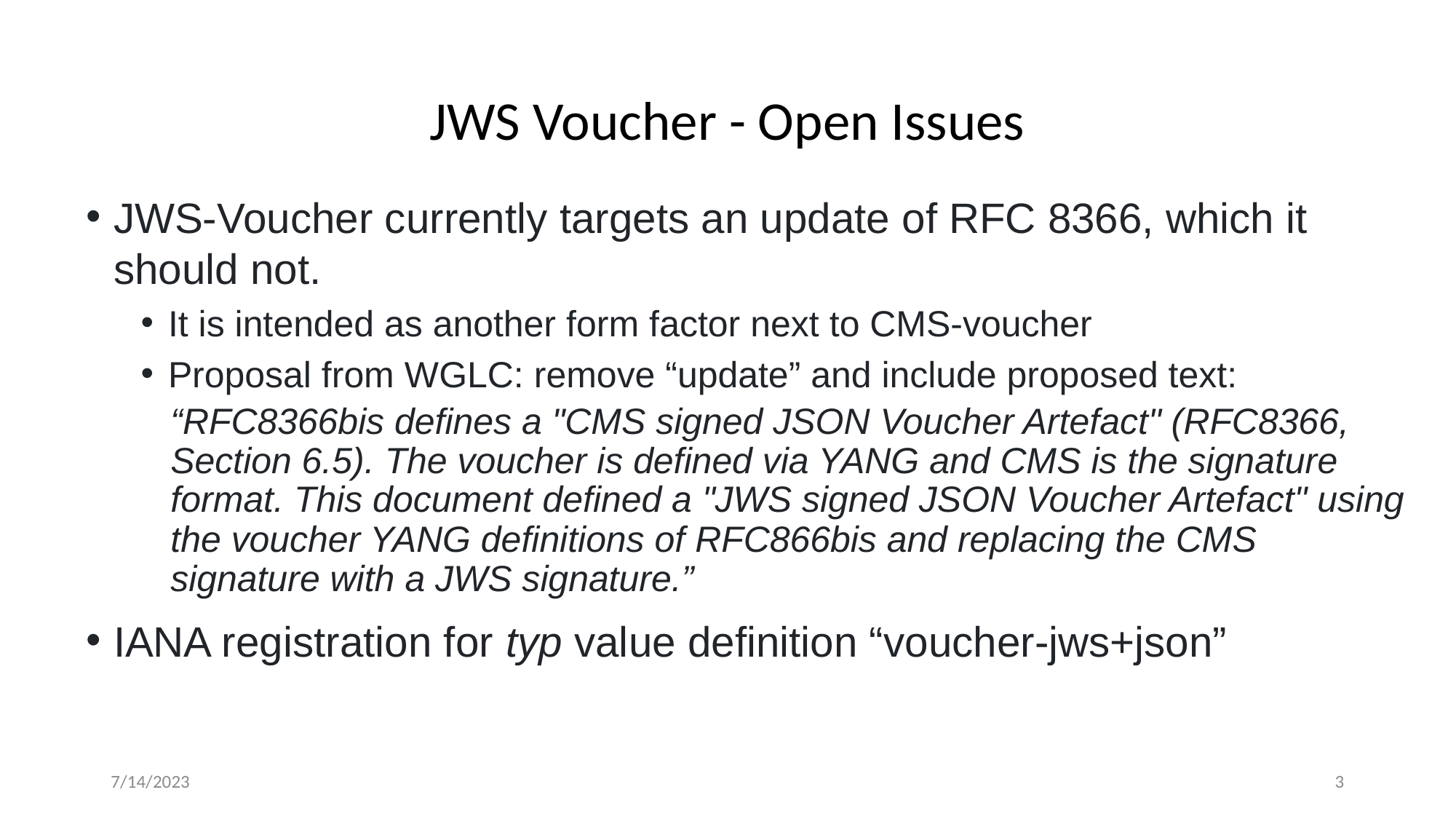

# JWS Voucher - Open Issues
JWS-Voucher currently targets an update of RFC 8366, which it should not.
It is intended as another form factor next to CMS-voucher
Proposal from WGLC: remove “update” and include proposed text:
“RFC8366bis defines a "CMS signed JSON Voucher Artefact" (RFC8366, Section 6.5). The voucher is defined via YANG and CMS is the signature format. This document defined a "JWS signed JSON Voucher Artefact" using the voucher YANG definitions of RFC866bis and replacing the CMS signature with a JWS signature.”
IANA registration for typ value definition “voucher-jws+json”

7/14/2023
3